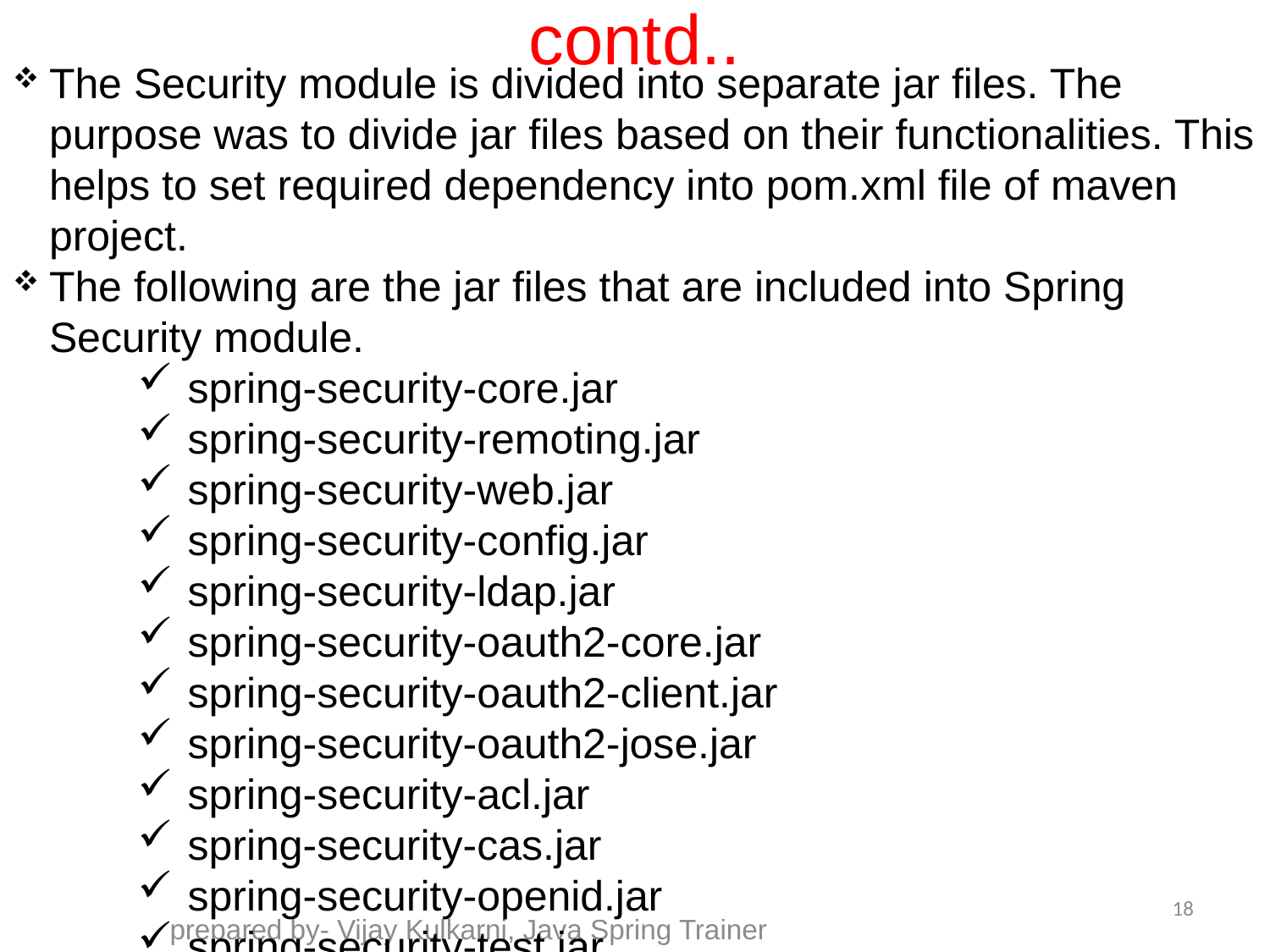

# contd..
The Security module is divided into separate jar files. The purpose was to divide jar files based on their functionalities. This helps to set required dependency into pom.xml file of maven project.
The following are the jar files that are included into Spring Security module.
spring-security-core.jar
spring-security-remoting.jar
spring-security-web.jar
spring-security-config.jar
spring-security-ldap.jar
spring-security-oauth2-core.jar
spring-security-oauth2-client.jar
spring-security-oauth2-jose.jar
spring-security-acl.jar
spring-security-cas.jar
spring-security-openid.jar
spring-security-test.jar
18
prepared by- Vijay Kulkarni, Java Spring Trainer